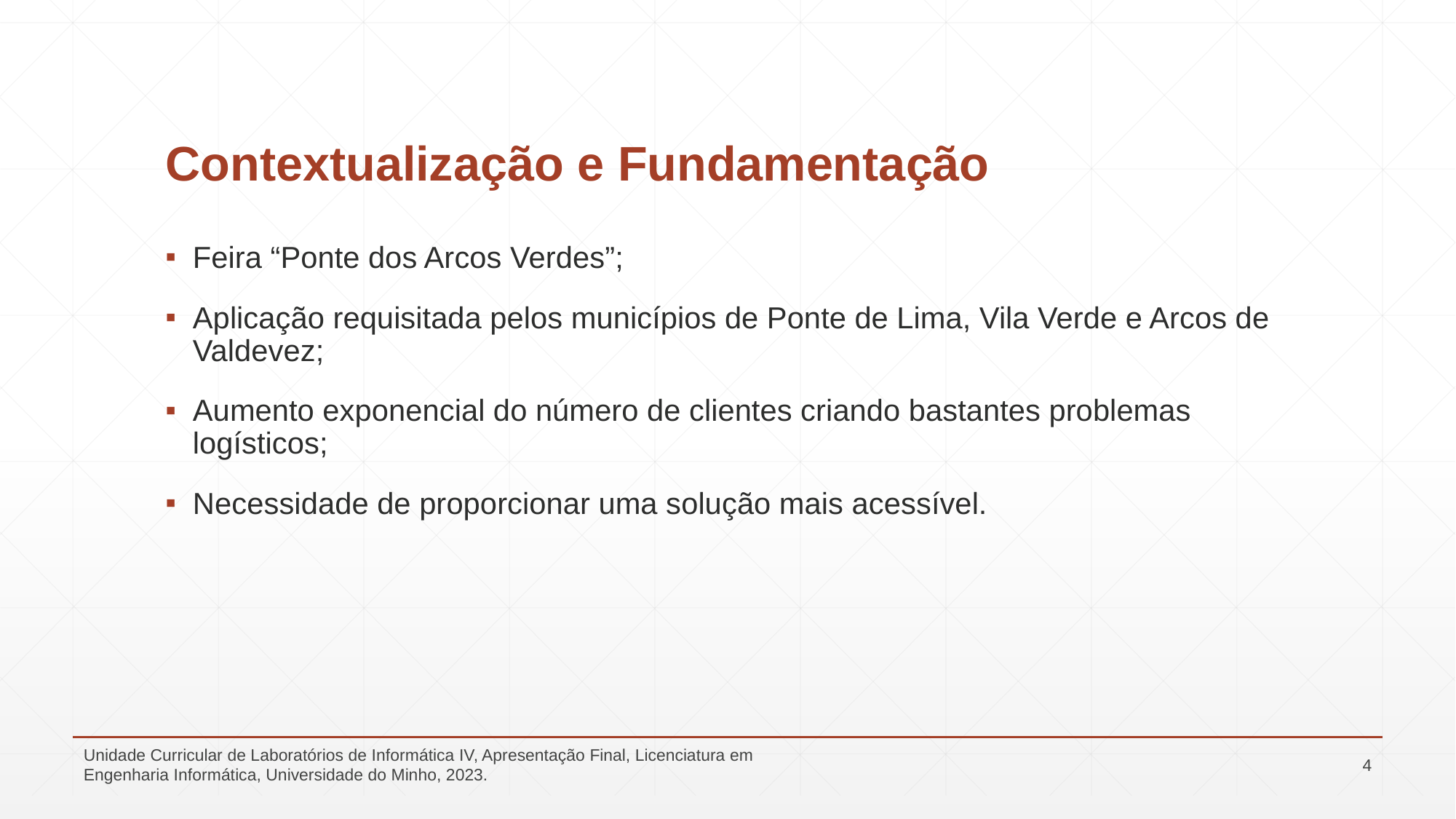

# Contextualização e Fundamentação
Feira “Ponte dos Arcos Verdes”;
Aplicação requisitada pelos municípios de Ponte de Lima, Vila Verde e Arcos de Valdevez;
Aumento exponencial do número de clientes criando bastantes problemas logísticos;
Necessidade de proporcionar uma solução mais acessível.

Unidade Curricular de Laboratórios de Informática IV, Apresentação Final, Licenciatura em Engenharia Informática, Universidade do Minho, 2023.
4